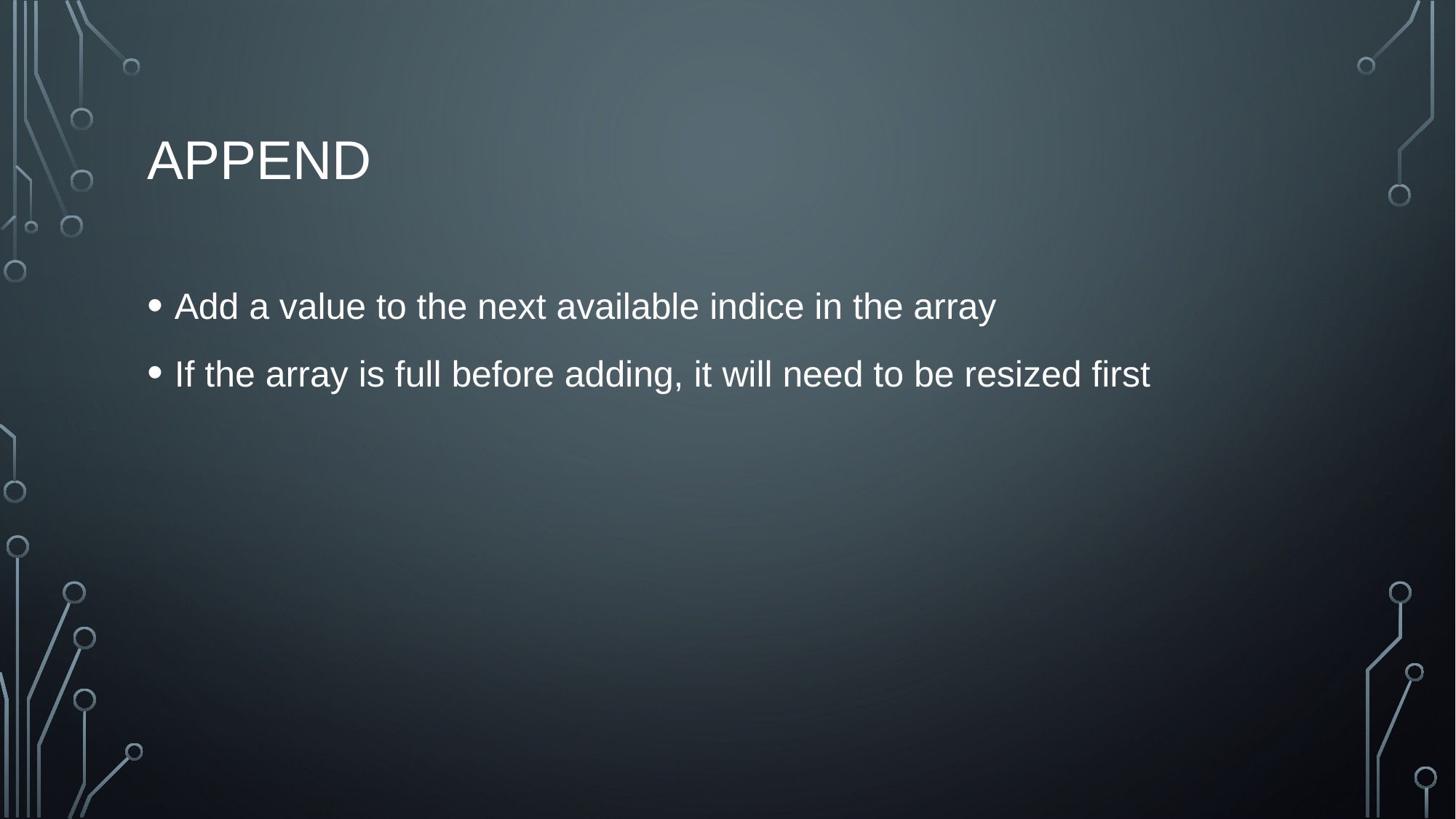

# append
Add a value to the next available indice in the array
If the array is full before adding, it will need to be resized first